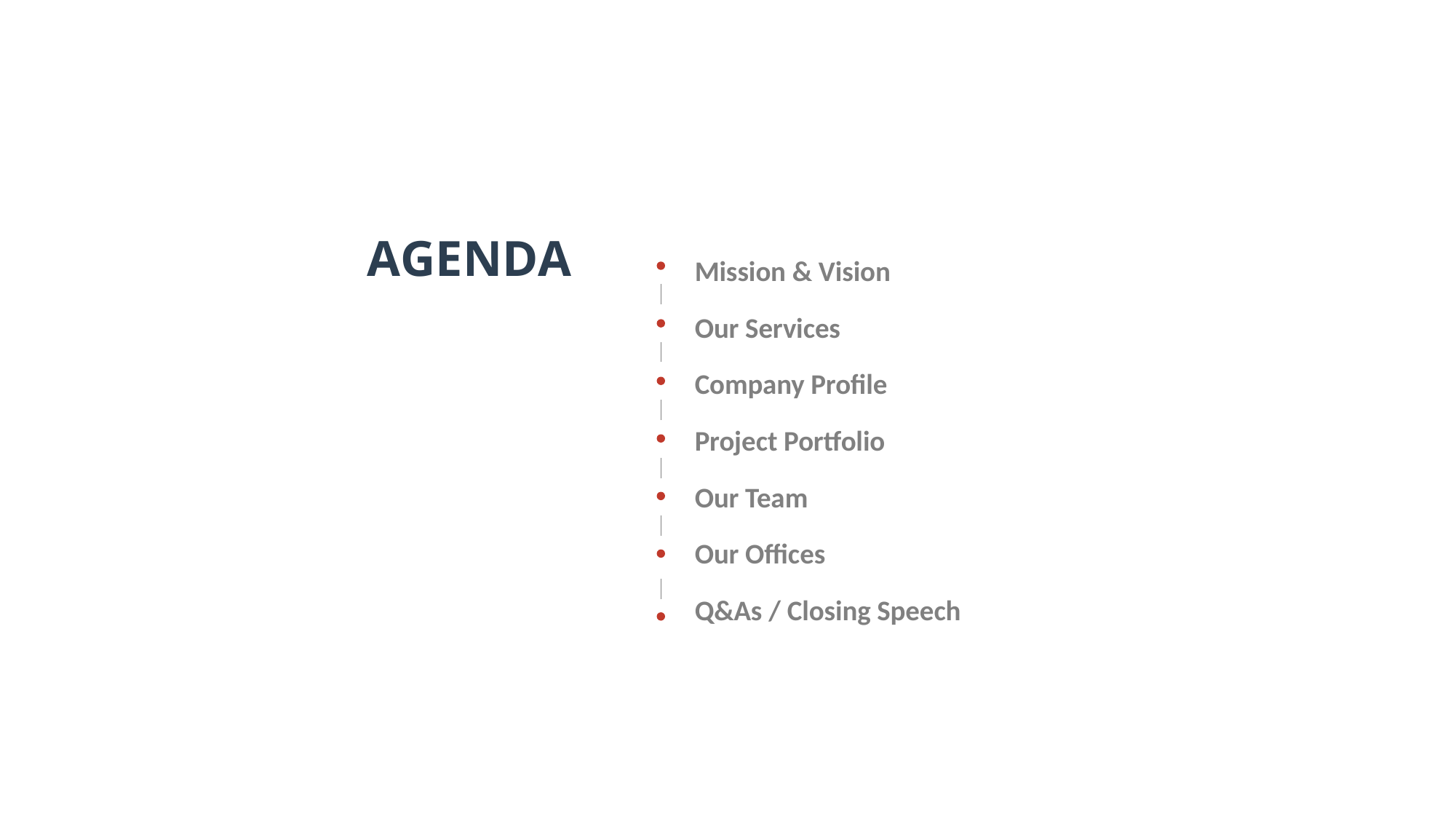

Agenda
Mission & Vision
Our Services
Company Profile
Project Portfolio
Our Team
Our Offices
Q&As / Closing Speech